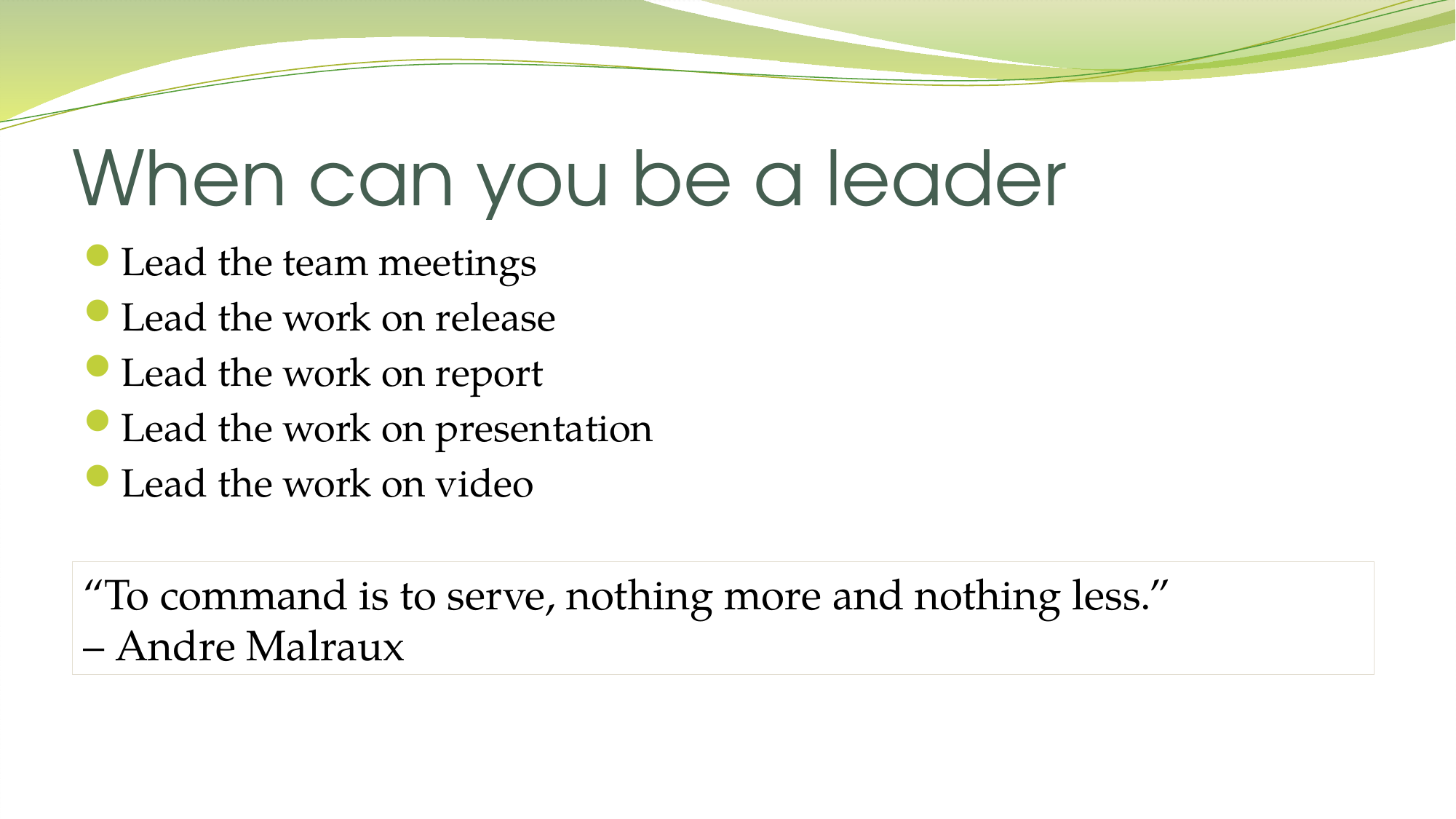

# When can you be a leader
Lead the team meetings
Lead the work on release
Lead the work on report
Lead the work on presentation
Lead the work on video

“To command is to serve, nothing more and nothing less.”
– Andre Malraux